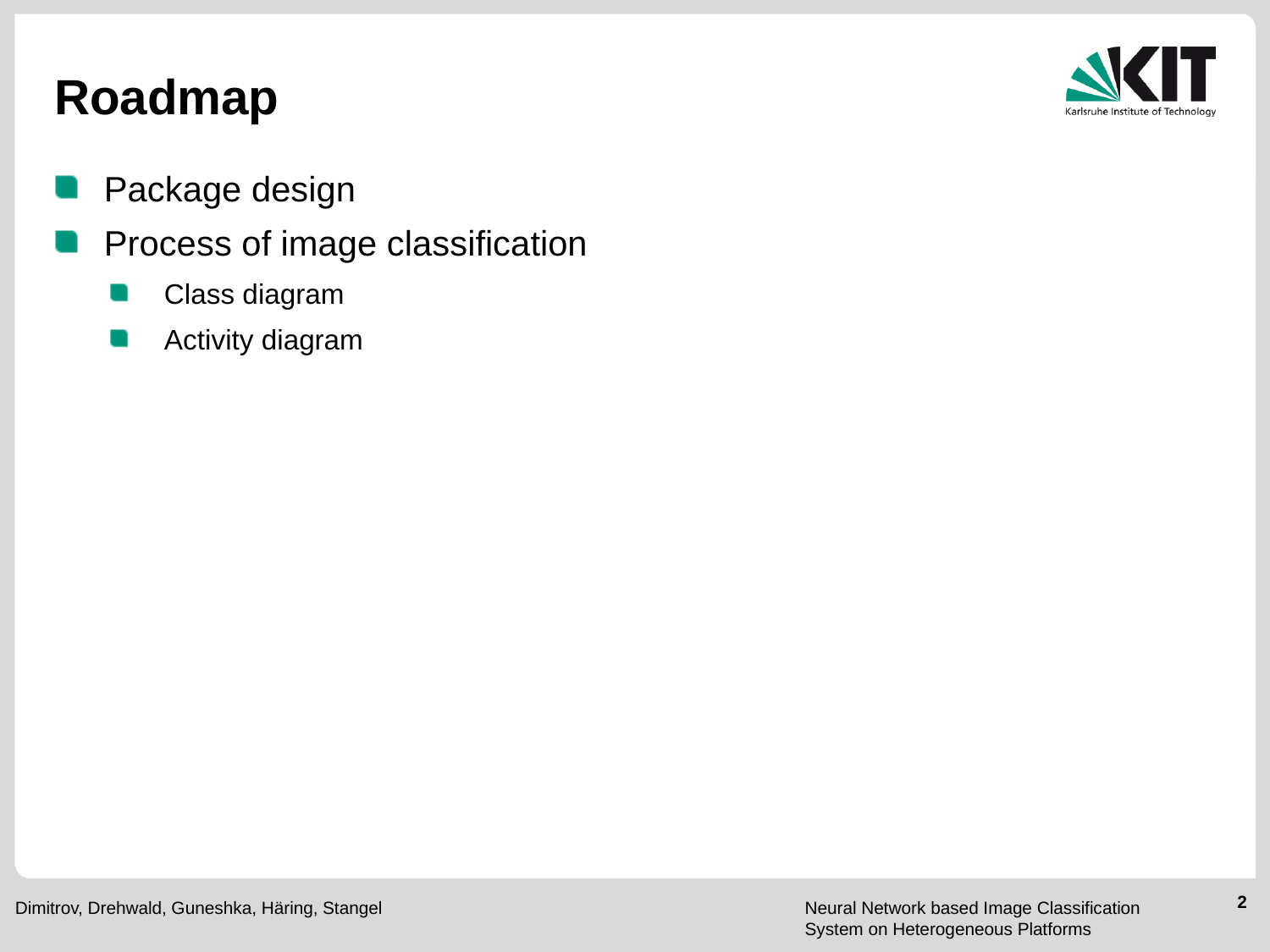

# Roadmap
Package design
Process of image classification
Class diagram
Activity diagram
2
Dimitrov, Drehwald, Guneshka, Häring, Stangel
Neural Network based Image Classification System on Heterogeneous Platforms